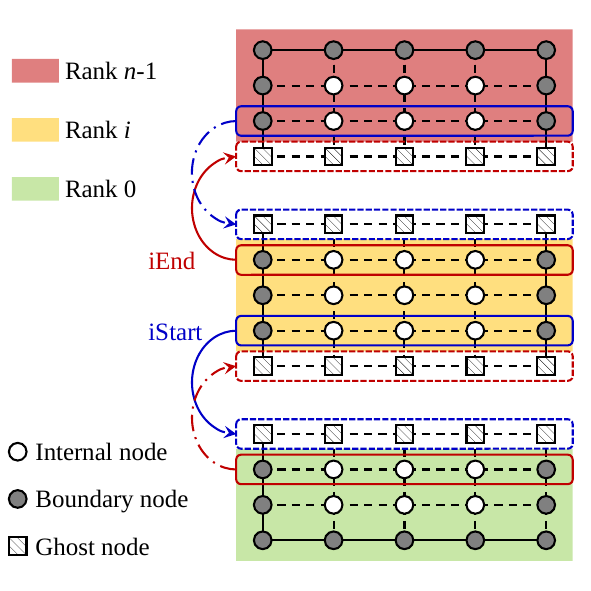

Rank n-1

Rank i

Rank 0

iEnd

iStart

Internal node

Boundary node

Ghost node